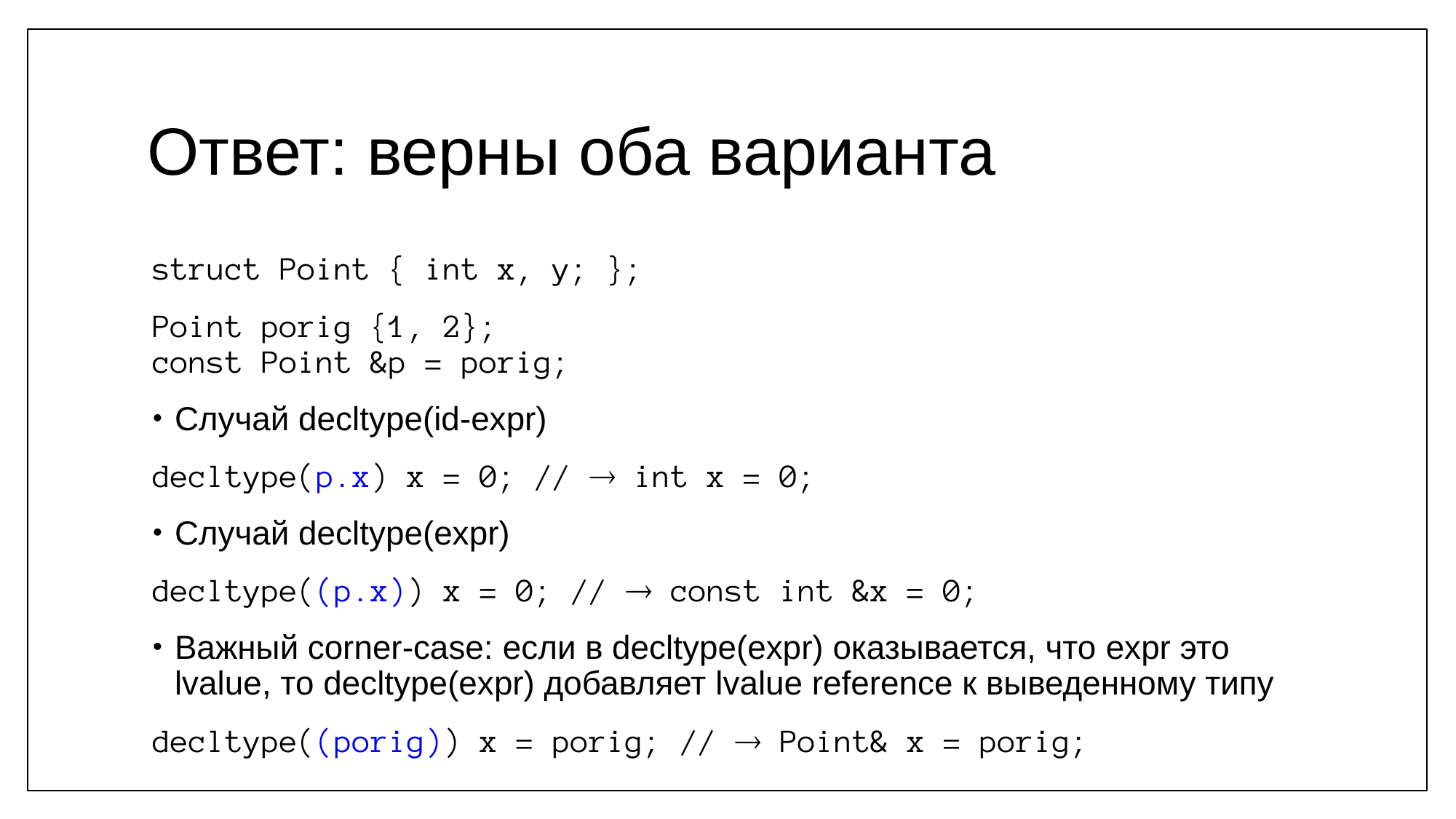

# Ответ: верны оба варианта
struct Point { int x, y; };
Point porig {1, 2};
const Point &p = porig;
Случай decltype(id-expr)
decltype(p.x) x = 0; // → int x = 0;
Случай decltype(expr)
decltype((p.x)) x = 0; // → const int &x = 0;
Важный corner-case: если в decltype(expr) оказывается, что expr это lvalue, то decltype(expr) добавляет lvalue reference к выведенному типу
decltype((porig)) x = porig; // → Point& x = porig;